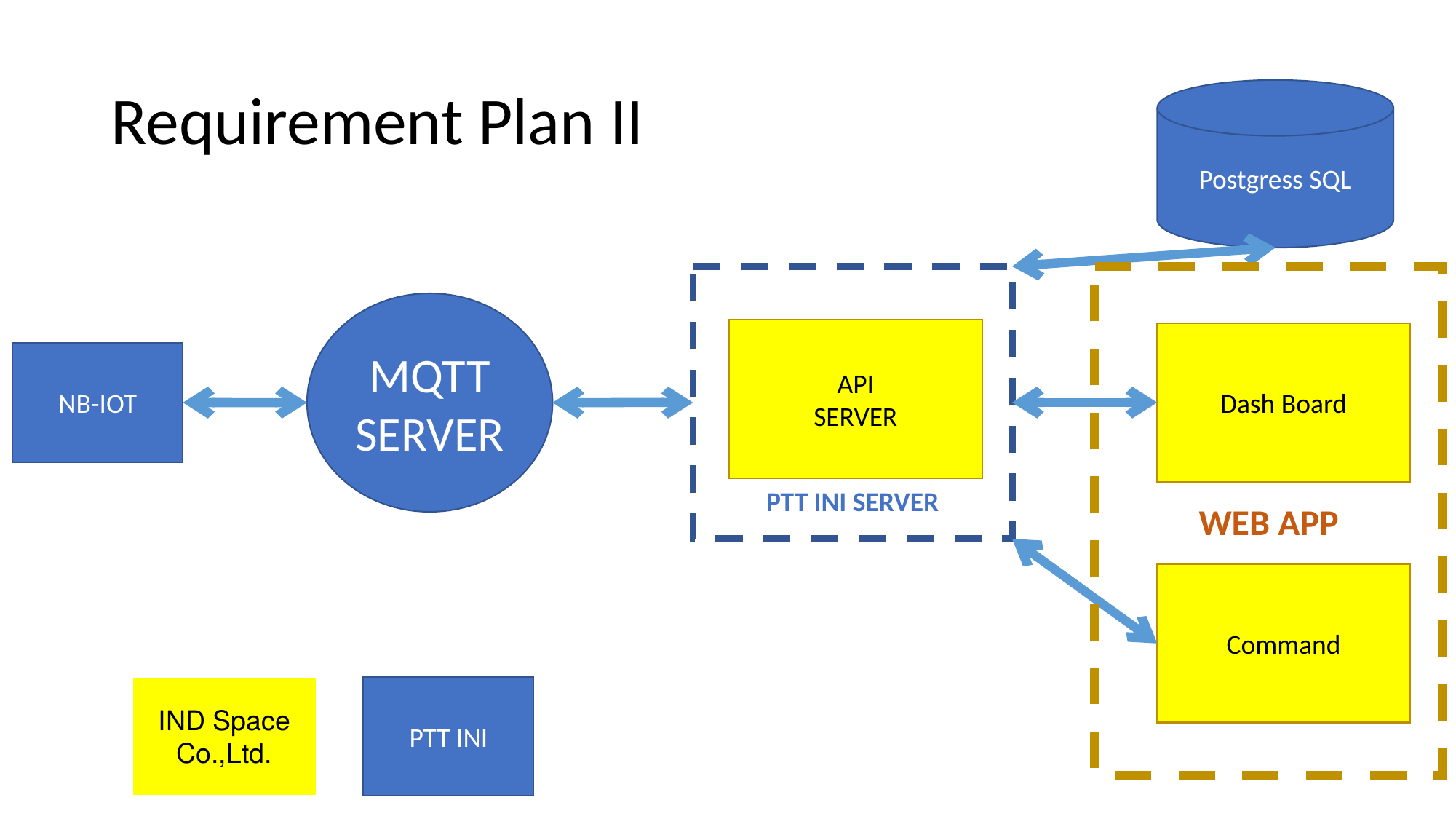

# Requirement Plan II
Postgress SQL

PTT INI SERVER
WEB APP
MQTT
SERVER
API
SERVER
Dash Board
NB-IOT
Command
IND Space Co.,Ltd.
PTT INI